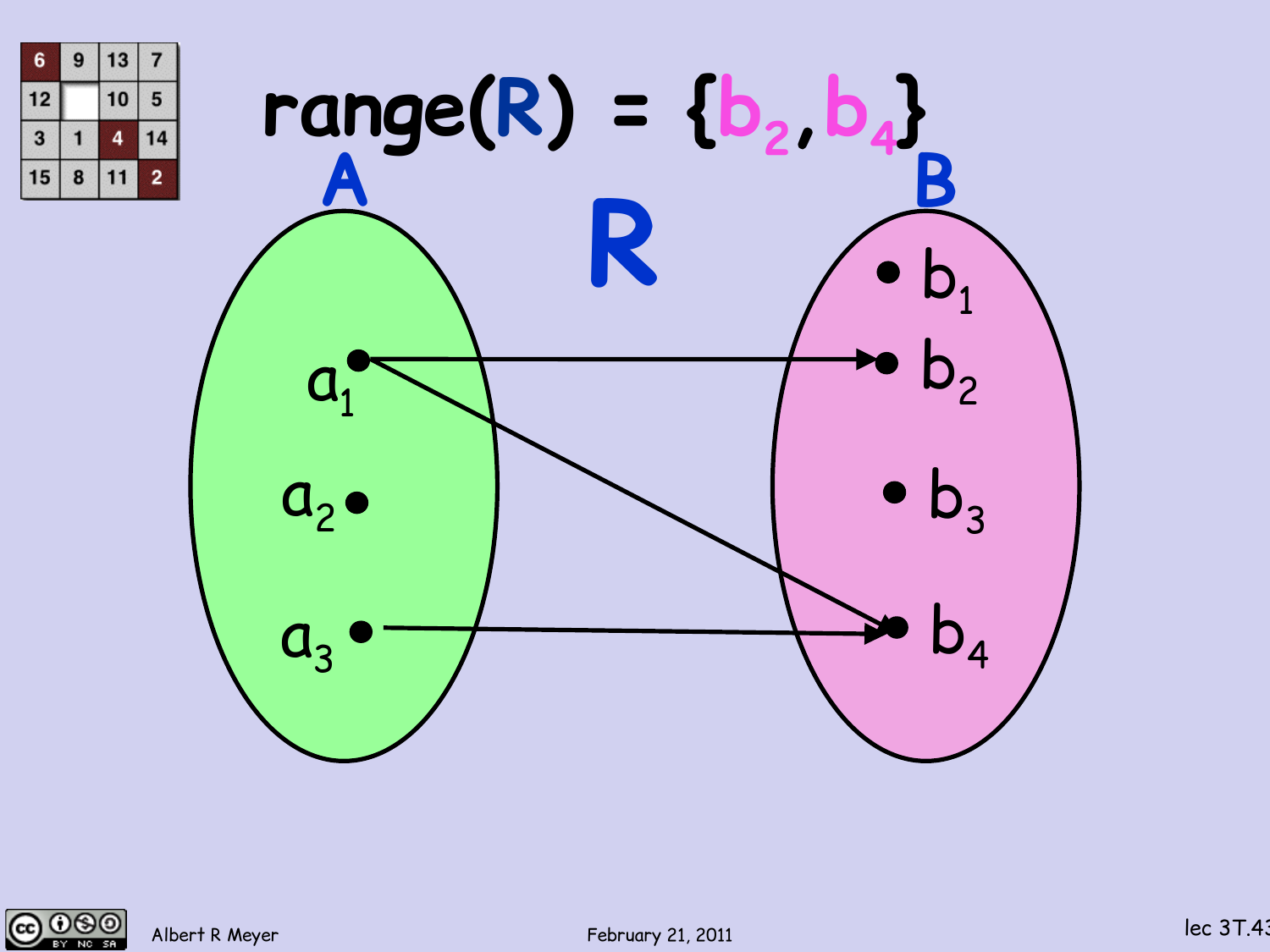

# range(R) = {b2,b4}
A
B
R

b1

b2

a1

a2
b3

b4

a3